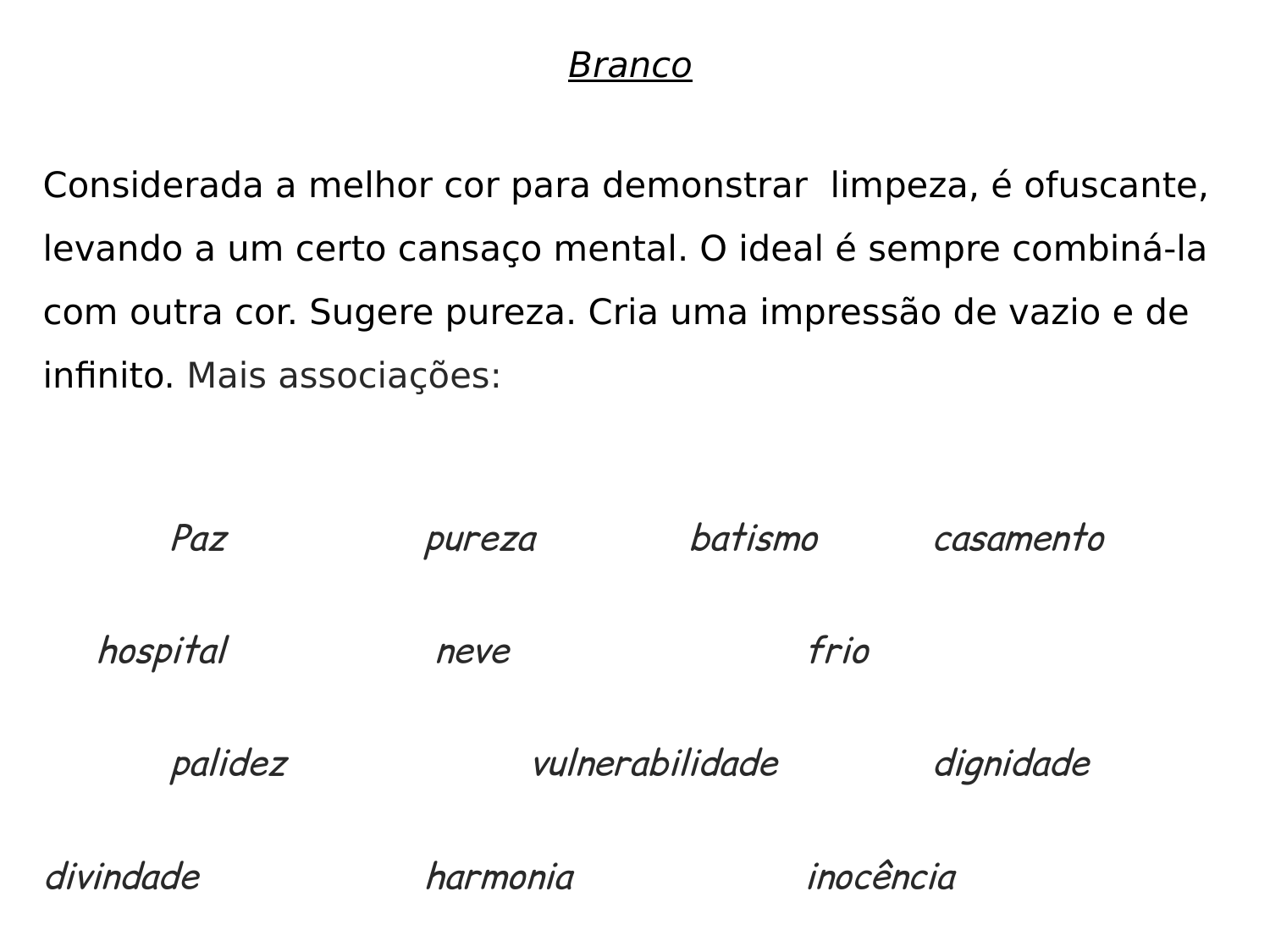

Branco

Considerada a melhor cor para demonstrar  limpeza, é ofuscante, levando a um certo cansaço mental. O ideal é sempre combiná-la com outra cor. Sugere pureza. Cria uma impressão de vazio e de infinito. Mais associações:

	Paz 		pureza		 batismo 	casamento
     hospital		 neve 			frio
	palidez 		          vulnerabilidade	           	dignidade
divindade		harmonia		inocência